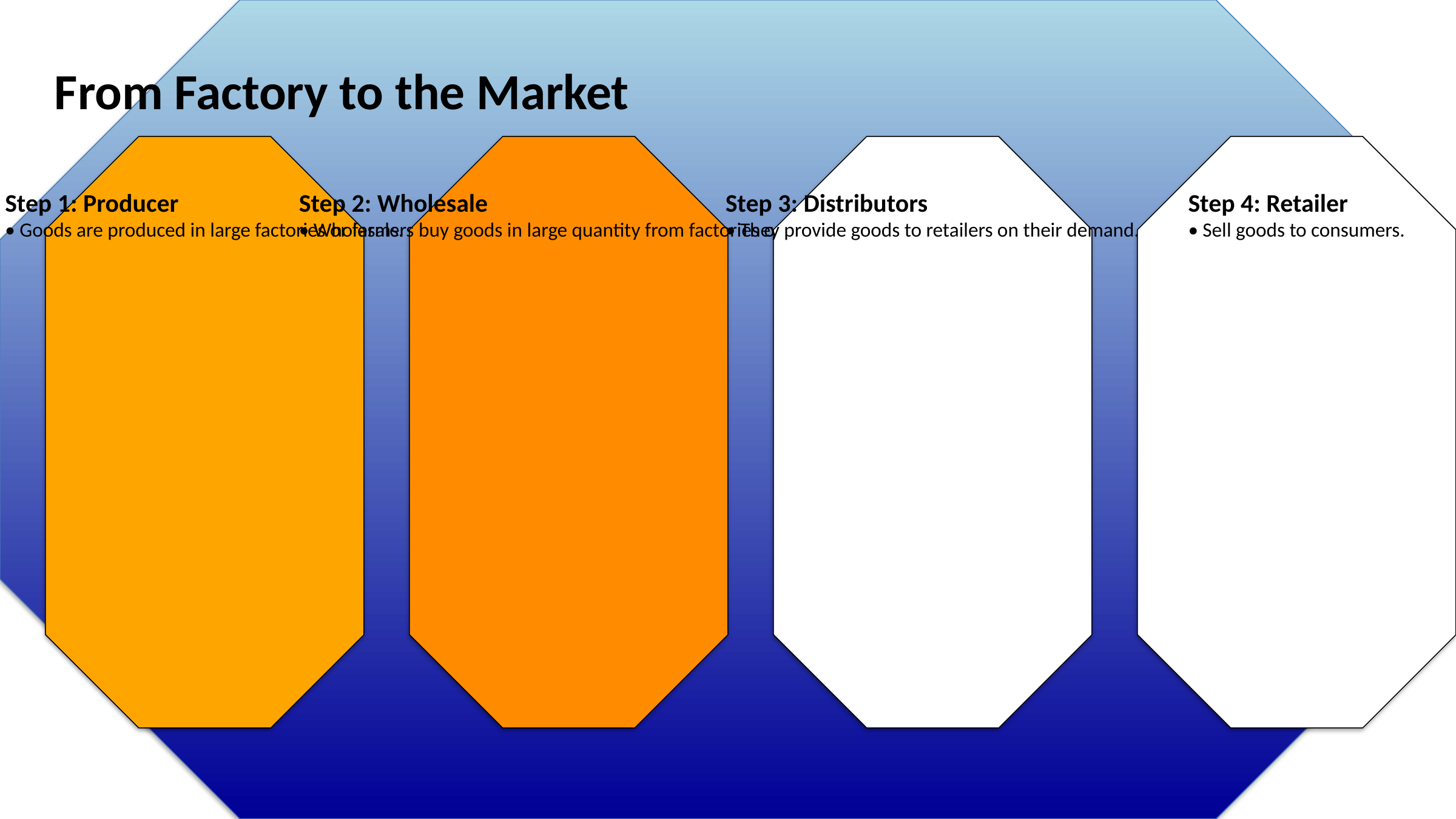

From Factory to the Market
#

Step 1: Producer
• Goods are produced in large factories or farms.

Step 2: Wholesale
• Wholesalers buy goods in large quantity from factories or farms.

Step 3: Distributors
• They provide goods to retailers on their demand.

Step 4: Retailer
• Sell goods to consumers.